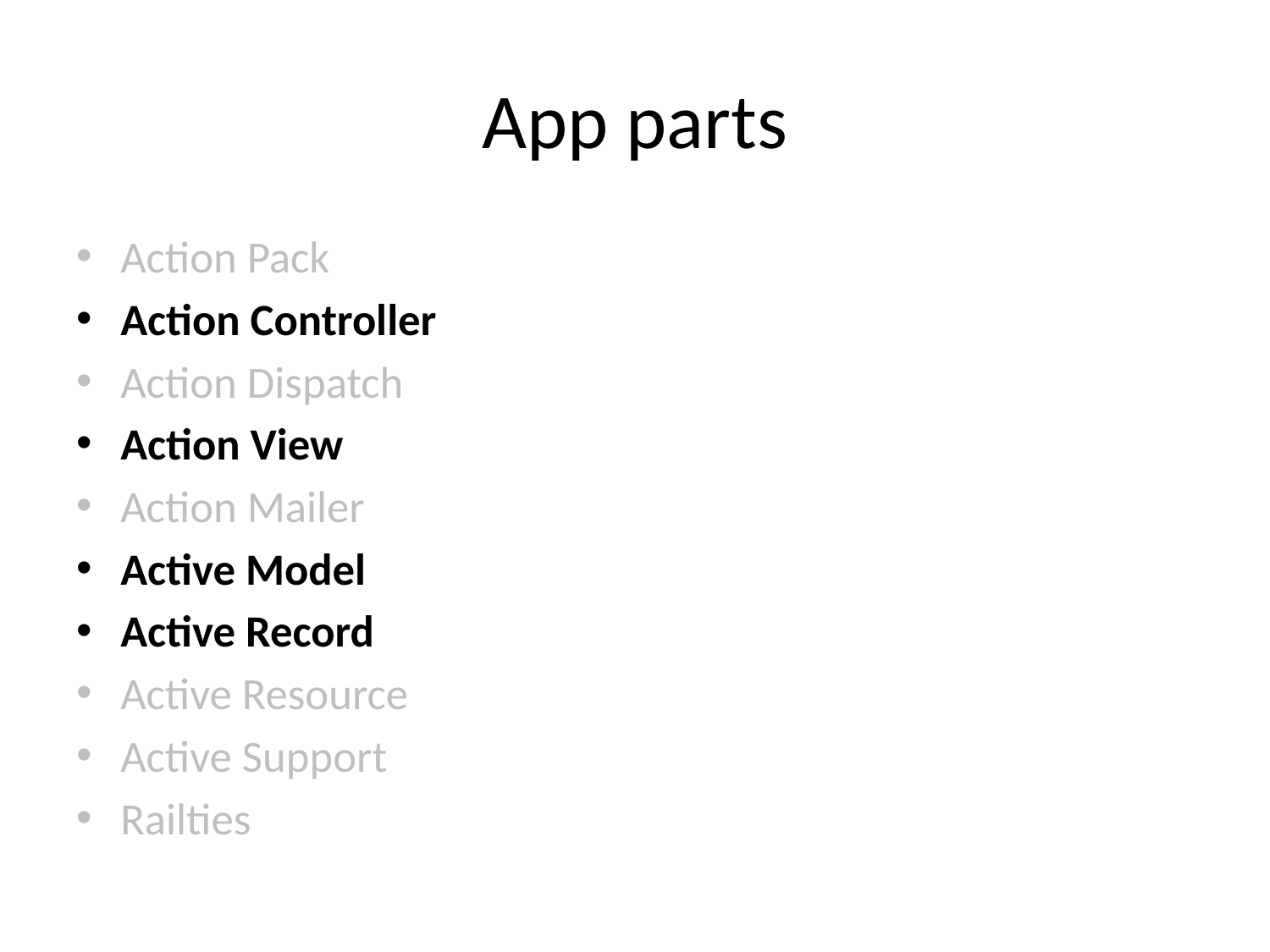

# App parts
Action Pack
Action Controller
Action Dispatch
Action View
Action Mailer
Active Model
Active Record
Active Resource
Active Support
Railties